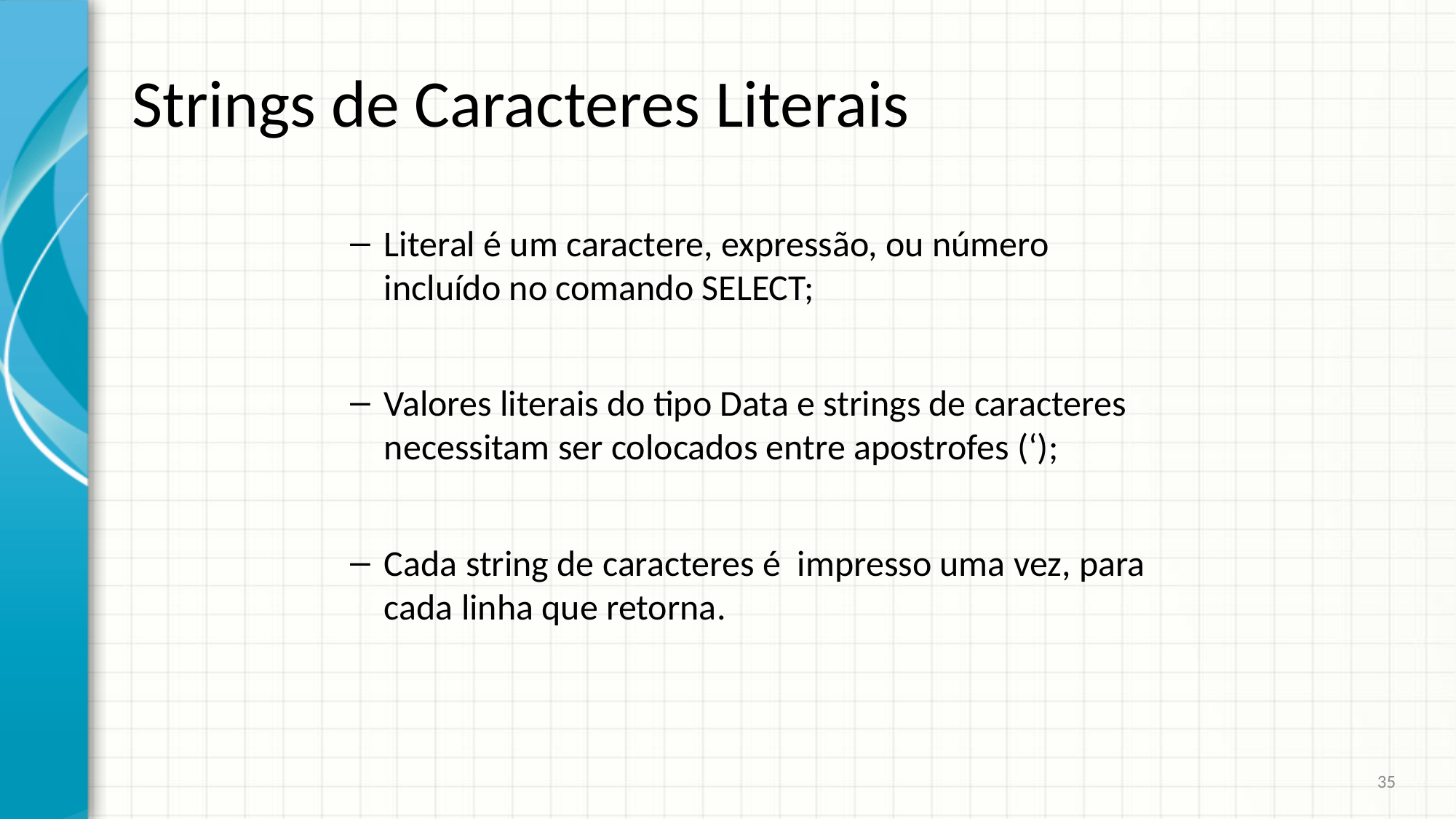

# Strings de Caracteres Literais
Literal é um caractere, expressão, ou número incluído no comando SELECT;

Valores literais do tipo Data e strings de caracteres necessitam ser colocados entre apostrofes (‘);

Cada string de caracteres é  impresso uma vez, para cada linha que retorna.
35